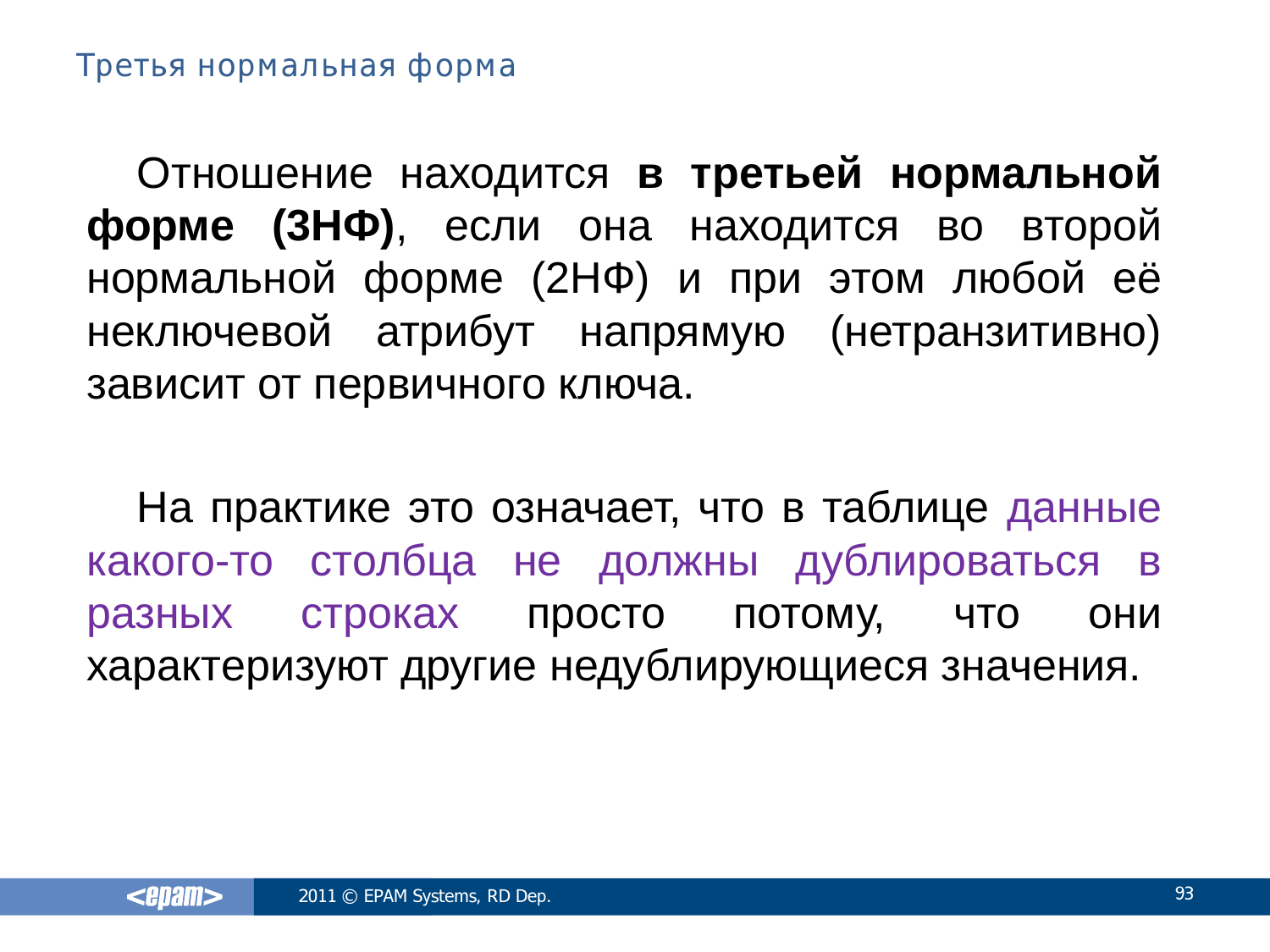

# Третья нормальная форма
Отношение находится в третьей нормальной форме (3НФ), если она находится во второй нормальной форме (2НФ) и при этом любой её неключевой атрибут напрямую (нетранзитивно) зависит от первичного ключа.

На практике это означает, что в таблице данные какого-то столбца не должны дублироваться в разных строках просто потому, что они характеризуют другие недублирующиеся значения.
93
2011 © EPAM Systems, RD Dep.